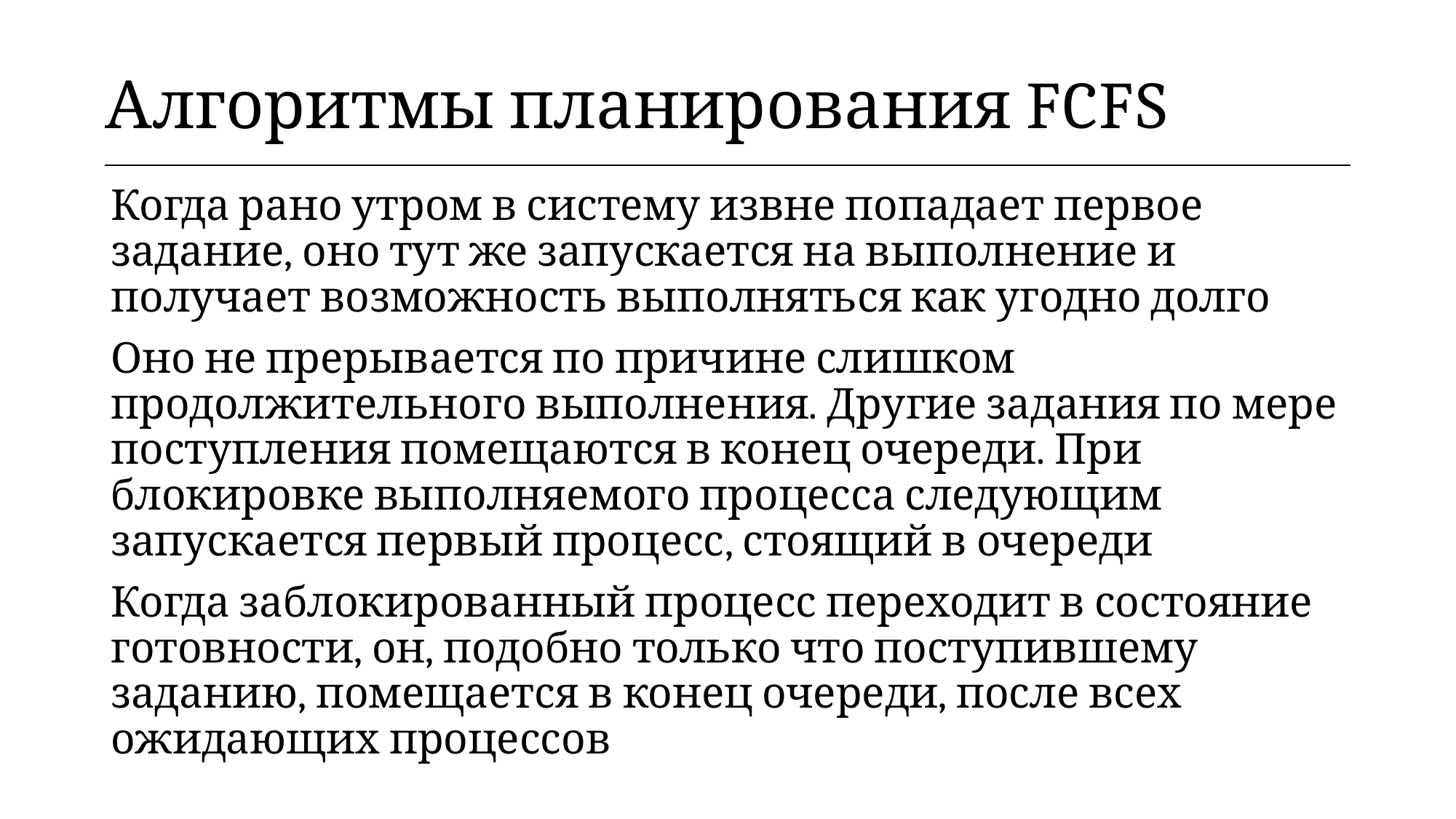

| Алгоритмы планирования FCFS |
| --- |
Когда рано утром в систему извне попадает первое задание, оно тут же запускается на выполнение и получает возможность выполняться как угодно долго
Оно не прерывается по причине слишком продолжительного выполнения. Другие задания по мере поступления помещаются в конец очереди. При блокировке выполняемого процесса следующим запускается первый процесс, стоящий в очереди
Когда заблокированный процесс переходит в состояние готовности, он, подобно только что поступившему заданию, помещается в конец очереди, после всех ожидающих процессов